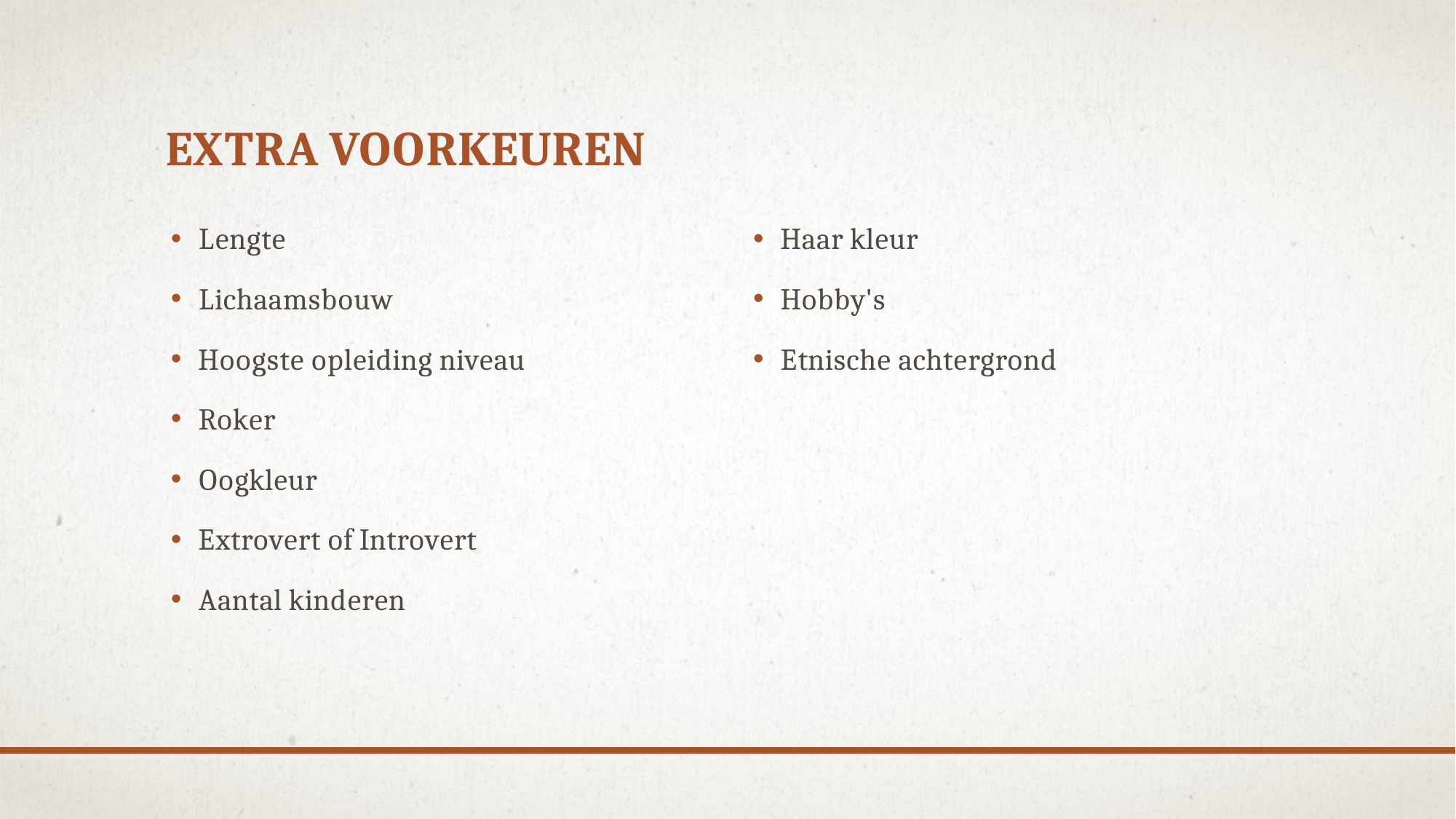

# Extra Voorkeuren
Lengte
Lichaamsbouw
Hoogste opleiding niveau
Roker
Oogkleur
Extrovert of Introvert
Aantal kinderen

Haar kleur
Hobby's
Etnische achtergrond